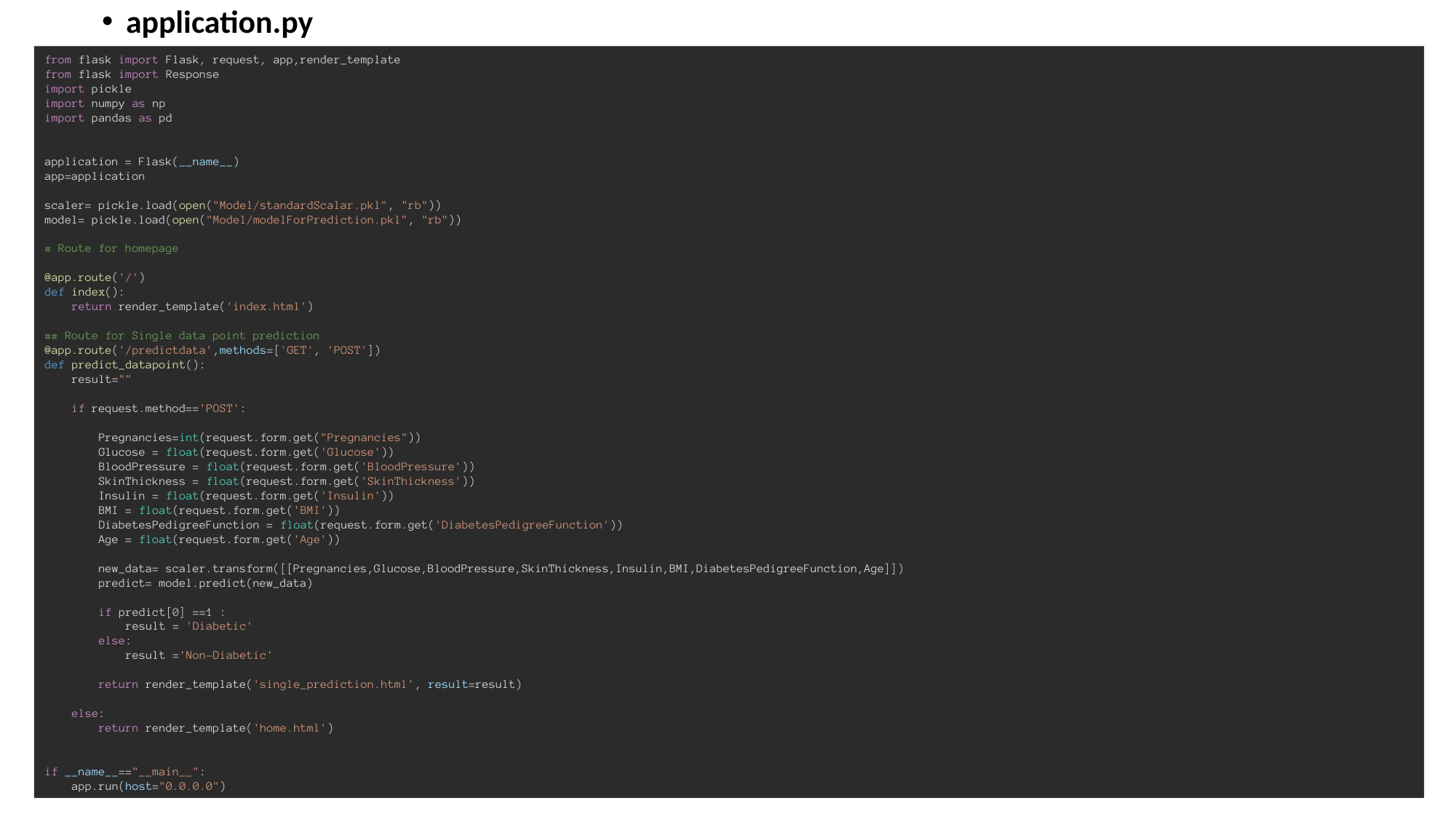

application.py
from flask import Flask, request, app,render_template
from flask import Response
import pickle
import numpy as np
import pandas as pd
application = Flask(__name__)
app=application
scaler= pickle.load(open("Model/standardScalar.pkl", "rb"))
model= pickle.load(open("Model/modelForPrediction.pkl", "rb"))
# Route for homepage
@app.route('/')
def index():
    return render_template('index.html')
## Route for Single data point prediction
@app.route('/predictdata',methods=['GET', 'POST'])
def predict_datapoint():
    result=""
    if request.method=='POST':
        Pregnancies=int(request.form.get("Pregnancies"))
        Glucose = float(request.form.get('Glucose'))
        BloodPressure = float(request.form.get('BloodPressure'))
        SkinThickness = float(request.form.get('SkinThickness'))
        Insulin = float(request.form.get('Insulin'))
        BMI = float(request.form.get('BMI'))
        DiabetesPedigreeFunction = float(request.form.get('DiabetesPedigreeFunction'))
        Age = float(request.form.get('Age'))
        new_data= scaler.transform([[Pregnancies,Glucose,BloodPressure,SkinThickness,Insulin,BMI,DiabetesPedigreeFunction,Age]])
        predict= model.predict(new_data)

        if predict[0] ==1 :
            result = 'Diabetic'
        else:
            result ='Non-Diabetic'

        return render_template('single_prediction.html', result=result)
    else:
        return render_template('home.html')
if __name__=="__main__":
    app.run(host="0.0.0.0")